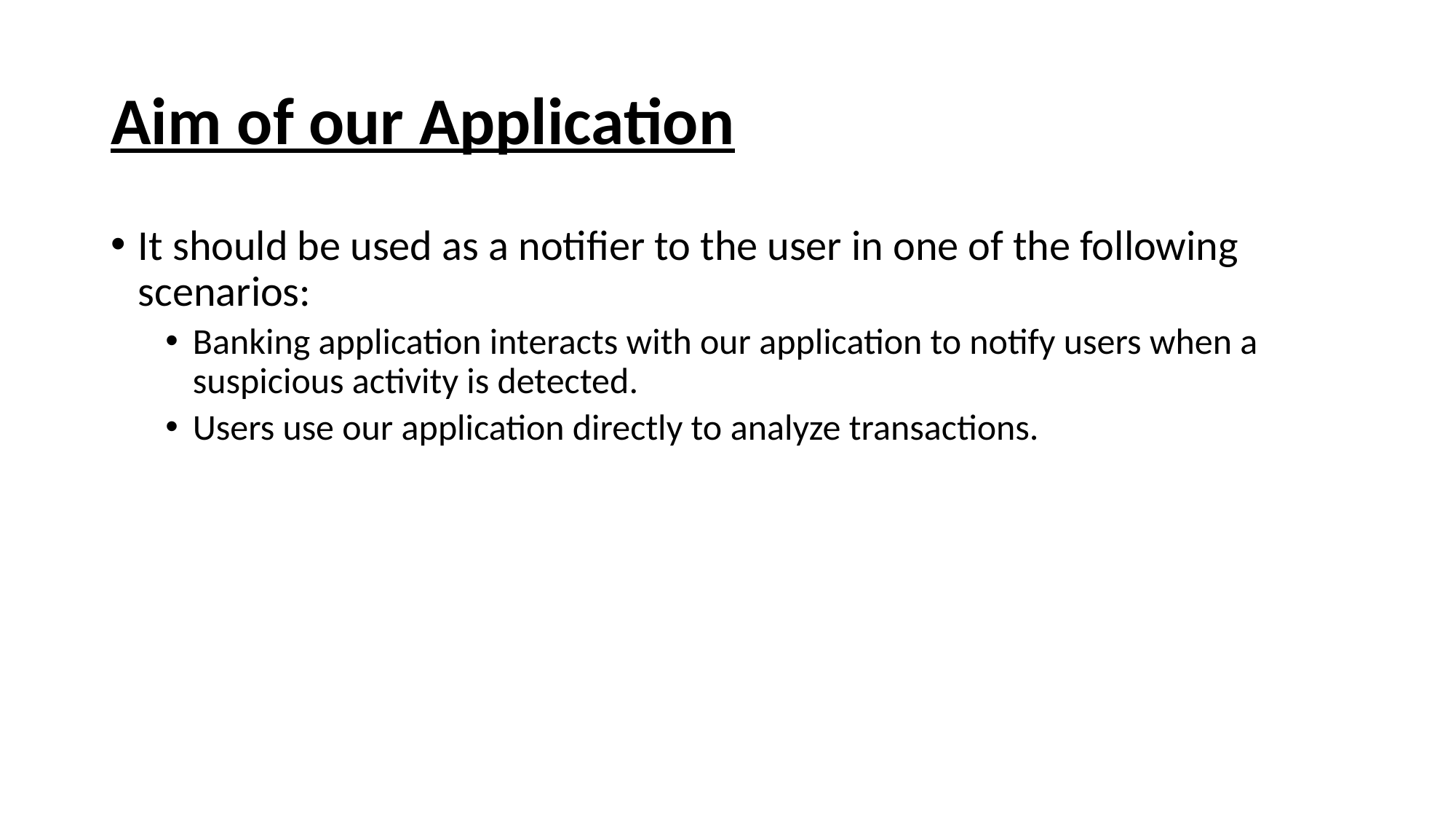

# Aim of our Application
It should be used as a notifier to the user in one of the following scenarios:
Banking application interacts with our application to notify users when a suspicious activity is detected.
Users use our application directly to analyze transactions.